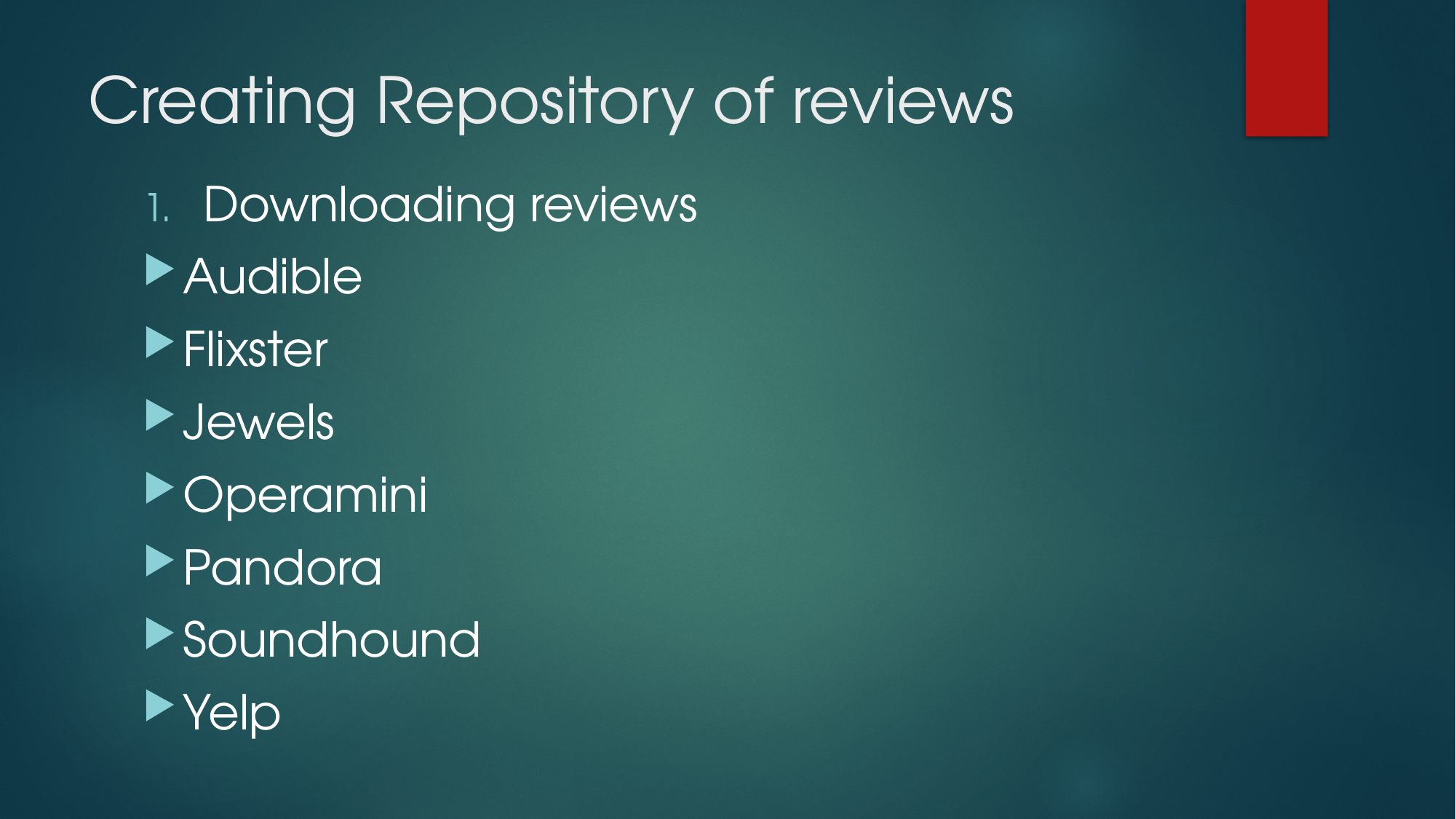

# Creating Repository of reviews
Downloading reviews
Audible
Flixster
Jewels
Operamini
Pandora
Soundhound
Yelp